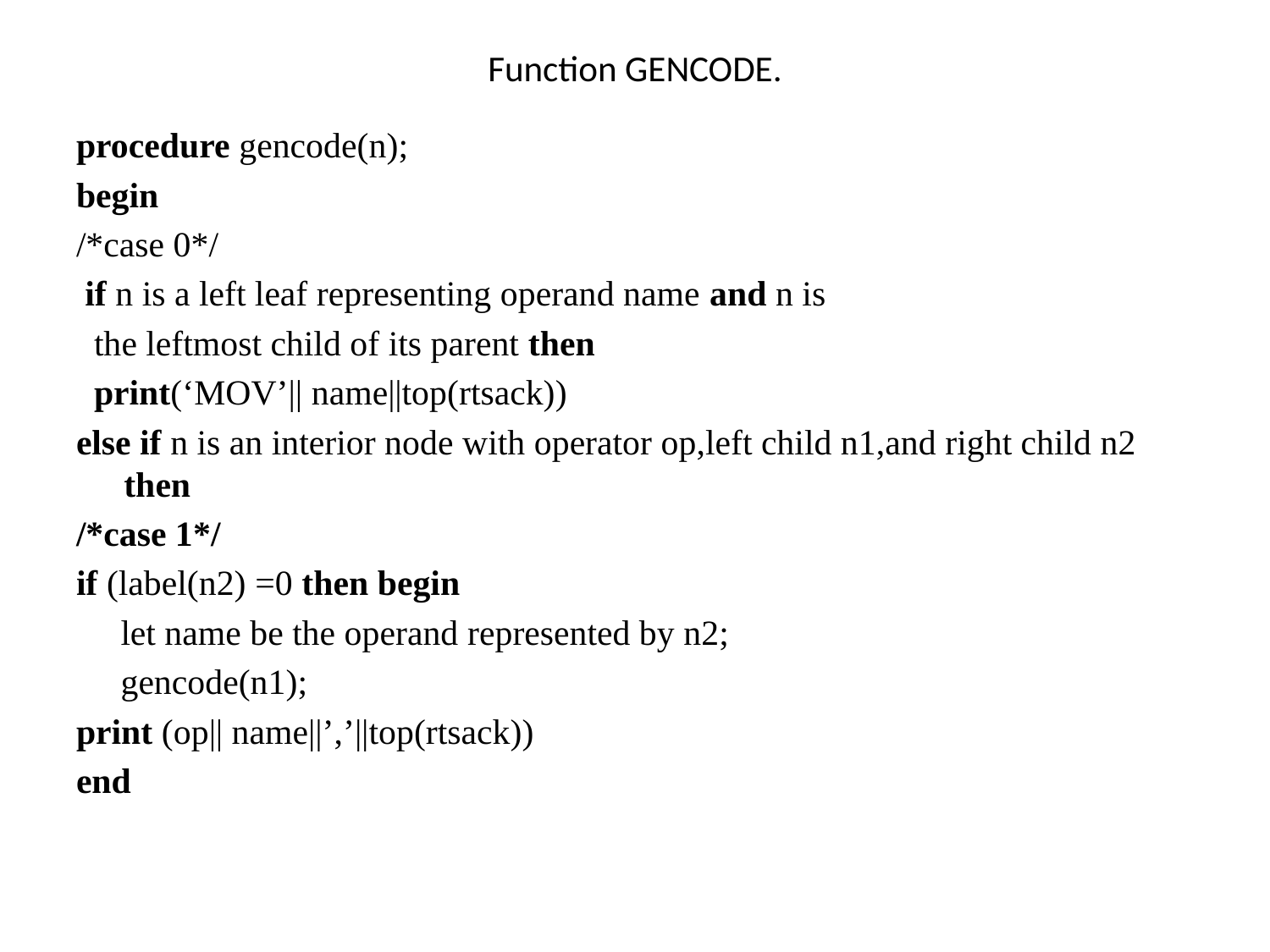

# Function GENCODE.
procedure gencode(n);
begin
/*case 0*/
 if n is a left leaf representing operand name and n is
  the leftmost child of its parent then
  print(‘MOV’|| name||top(rtsack))
else if n is an interior node with operator op,left child n1,and right child n2 then
/*case 1*/
if (label(n2) =0 then begin
     let name be the operand represented by n2;
     gencode(n1);
print (op|| name||’,’||top(rtsack))
end